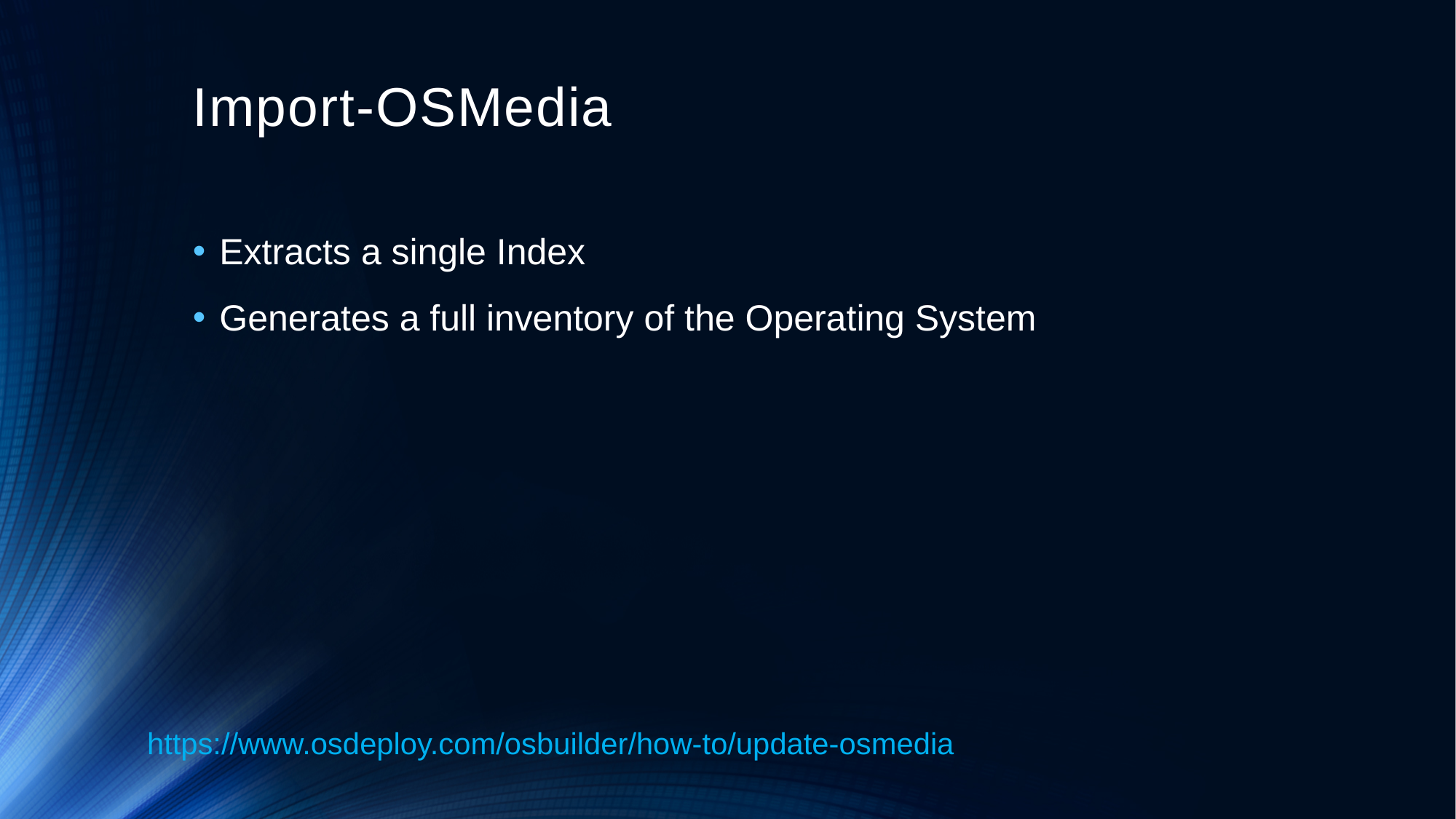

# Import-OSMedia
Extracts a single Index
Generates a full inventory of the Operating System
https://www.osdeploy.com/osbuilder/how-to/update-osmedia